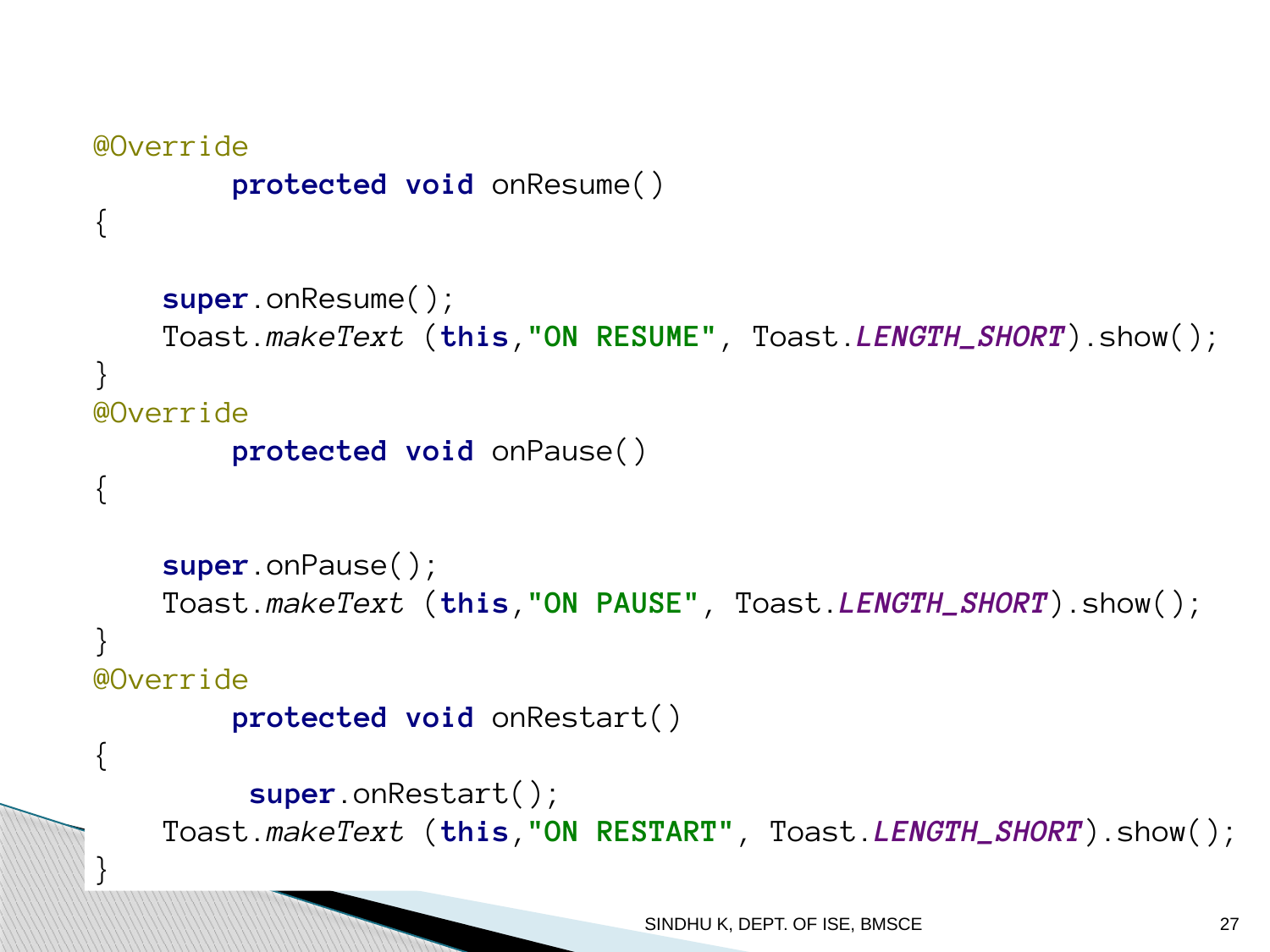

@Override
        protected void onResume()
{
    super.onResume();
    Toast.makeText (this,"ON RESUME", Toast.LENGTH_SHORT).show();
}
@Override
        protected void onPause()
{
    super.onPause();
    Toast.makeText (this,"ON PAUSE", Toast.LENGTH_SHORT).show();
}
@Override
        protected void onRestart()
{
         super.onRestart();
    Toast.makeText (this,"ON RESTART", Toast.LENGTH_SHORT).show();
}
SINDHU K, DEPT. OF ISE, BMSCE
27